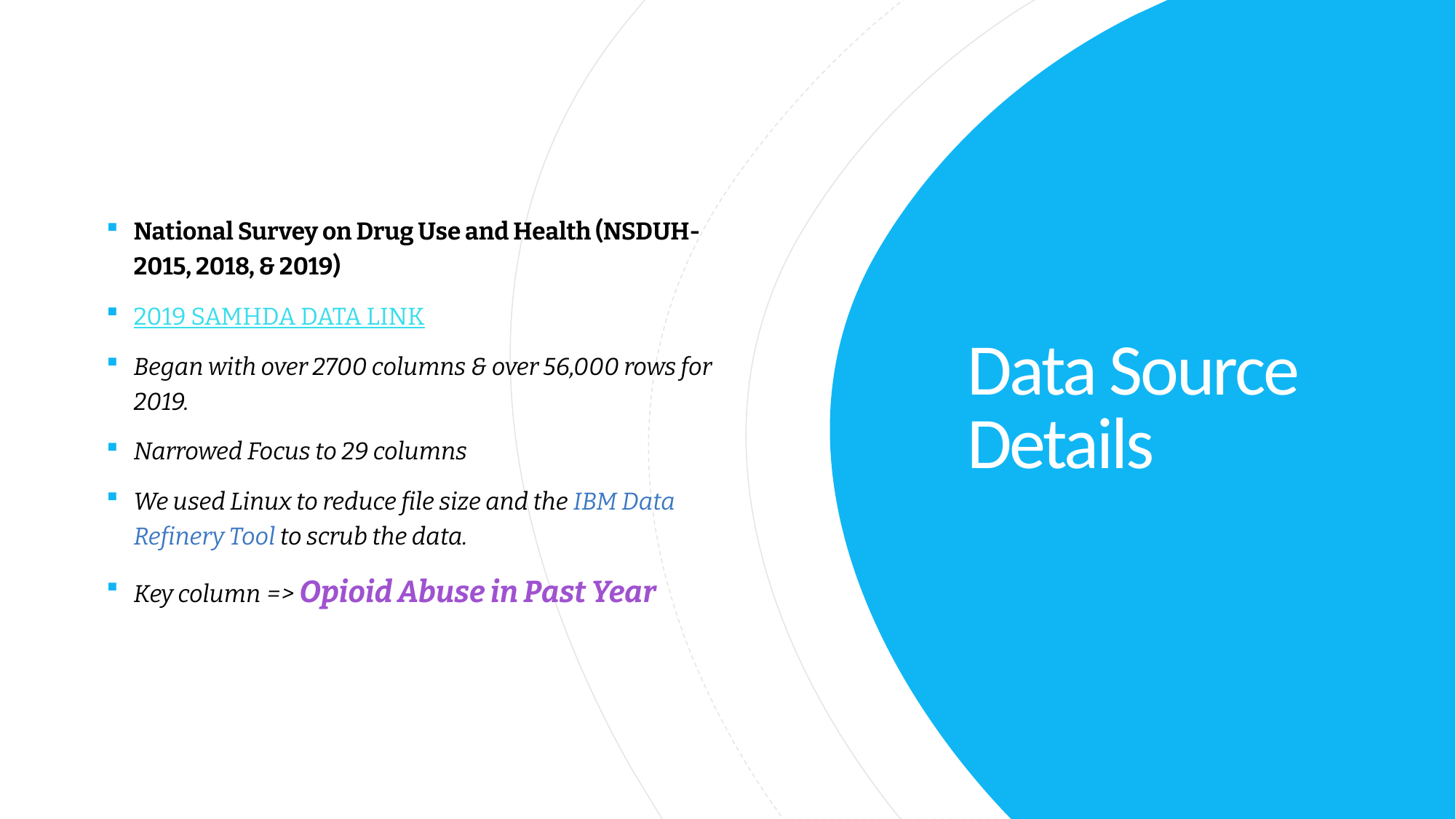

National Survey on Drug Use and Health (NSDUH-2015, 2018, & 2019)
2019 SAMHDA DATA LINK
Began with over 2700 columns & over 56,000 rows for 2019.
Narrowed Focus to 29 columns
We used Linux to reduce file size and the IBM Data Refinery Tool to scrub the data.
Key column => Opioid Abuse in Past Year
# Data Source Details